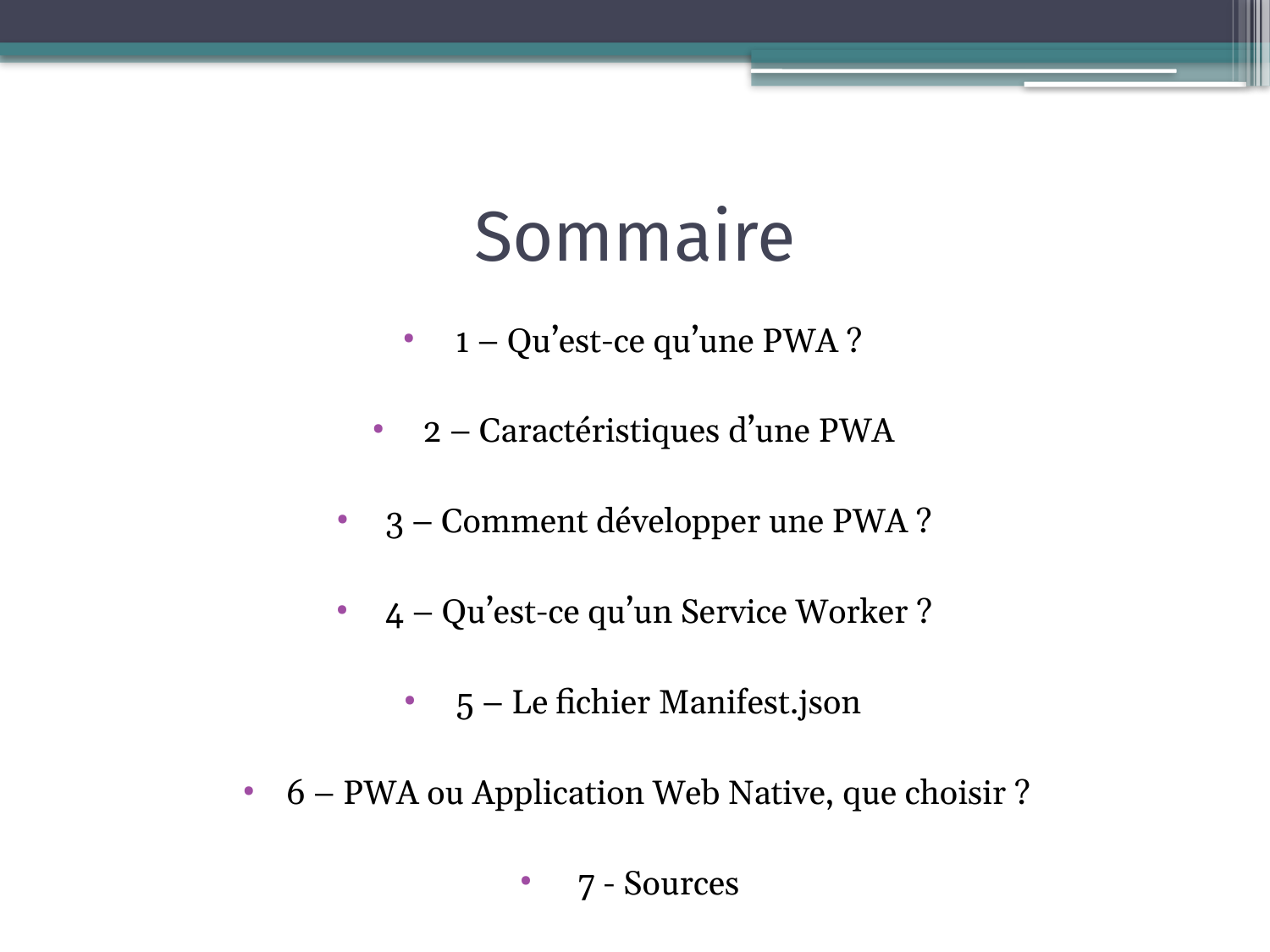

# Sommaire
1 – Qu’est-ce qu’une PWA ?

2 – Caractéristiques d’une PWA

3 – Comment développer une PWA ?

4 – Qu’est-ce qu’un Service Worker ?

5 – Le fichier Manifest.json

6 – PWA ou Application Web Native, que choisir ?

7 - Sources